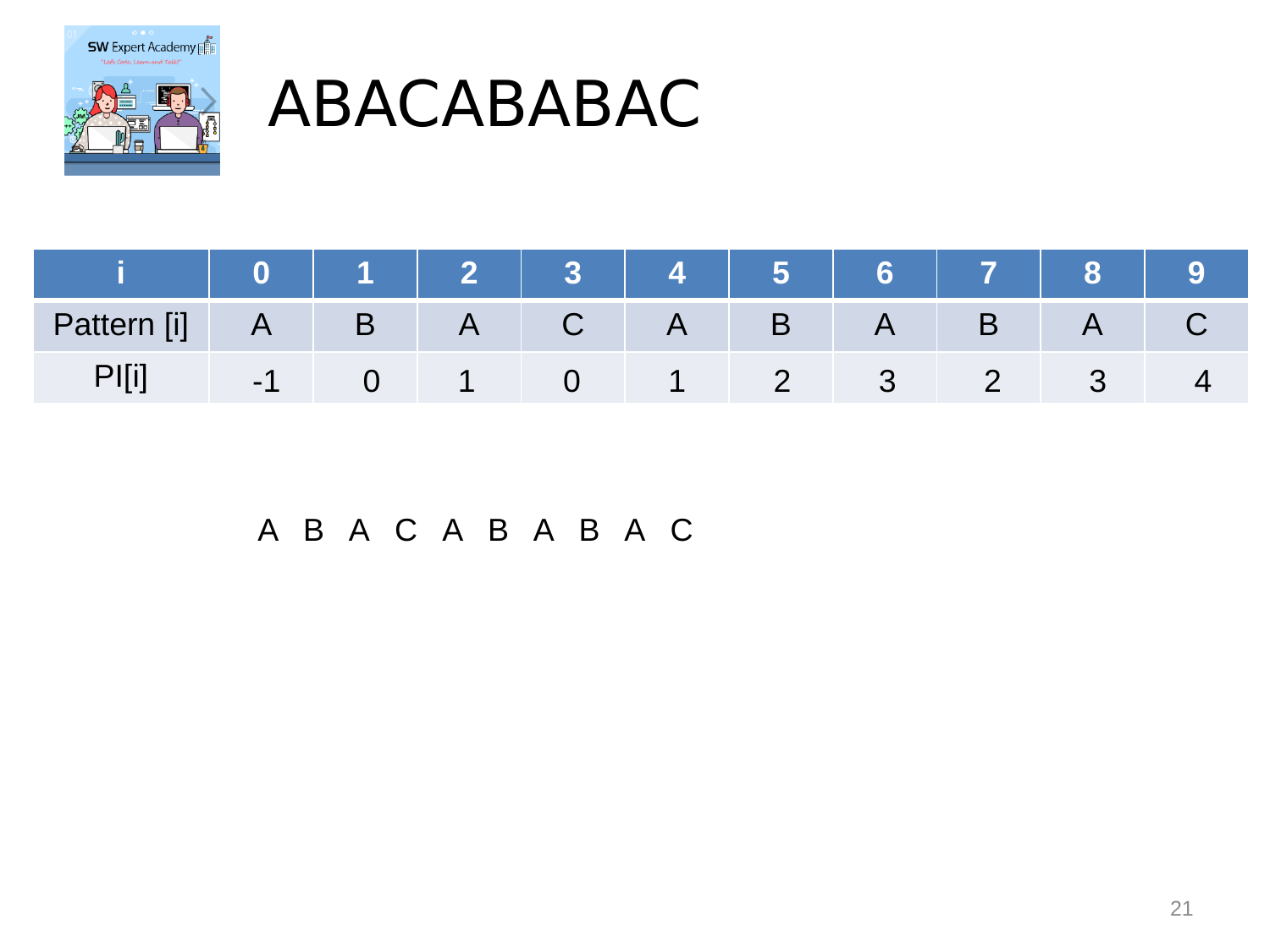

# ABACABABAC
| i | 0 | 1 | 2 | 3 | 4 | 5 | 6 | 7 | 8 | 9 |
| --- | --- | --- | --- | --- | --- | --- | --- | --- | --- | --- |
| Pattern [i] | A | B | A | C | A | B | A | B | A | C |
| PI[i] |  |  |  |  |  |  |  |  |  |  |
-1
0
1
0
1
2
3
2
3
4
A
B
A
C
A
B
A
B
A
C
21